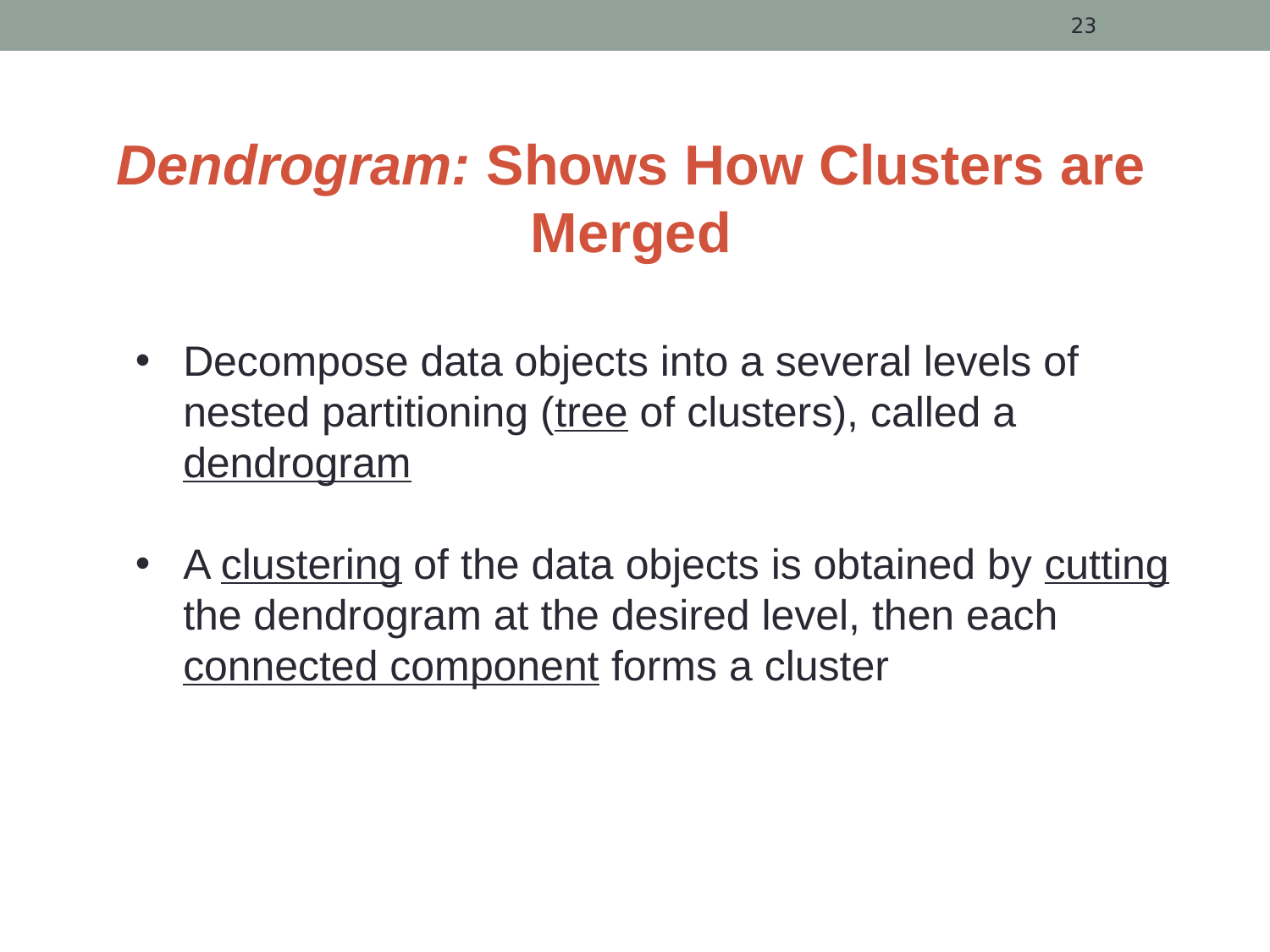

23
Dendrogram: Shows How Clusters are Merged
Decompose data objects into a several levels of nested partitioning (tree of clusters), called a dendrogram

A clustering of the data objects is obtained by cutting the dendrogram at the desired level, then each connected component forms a cluster